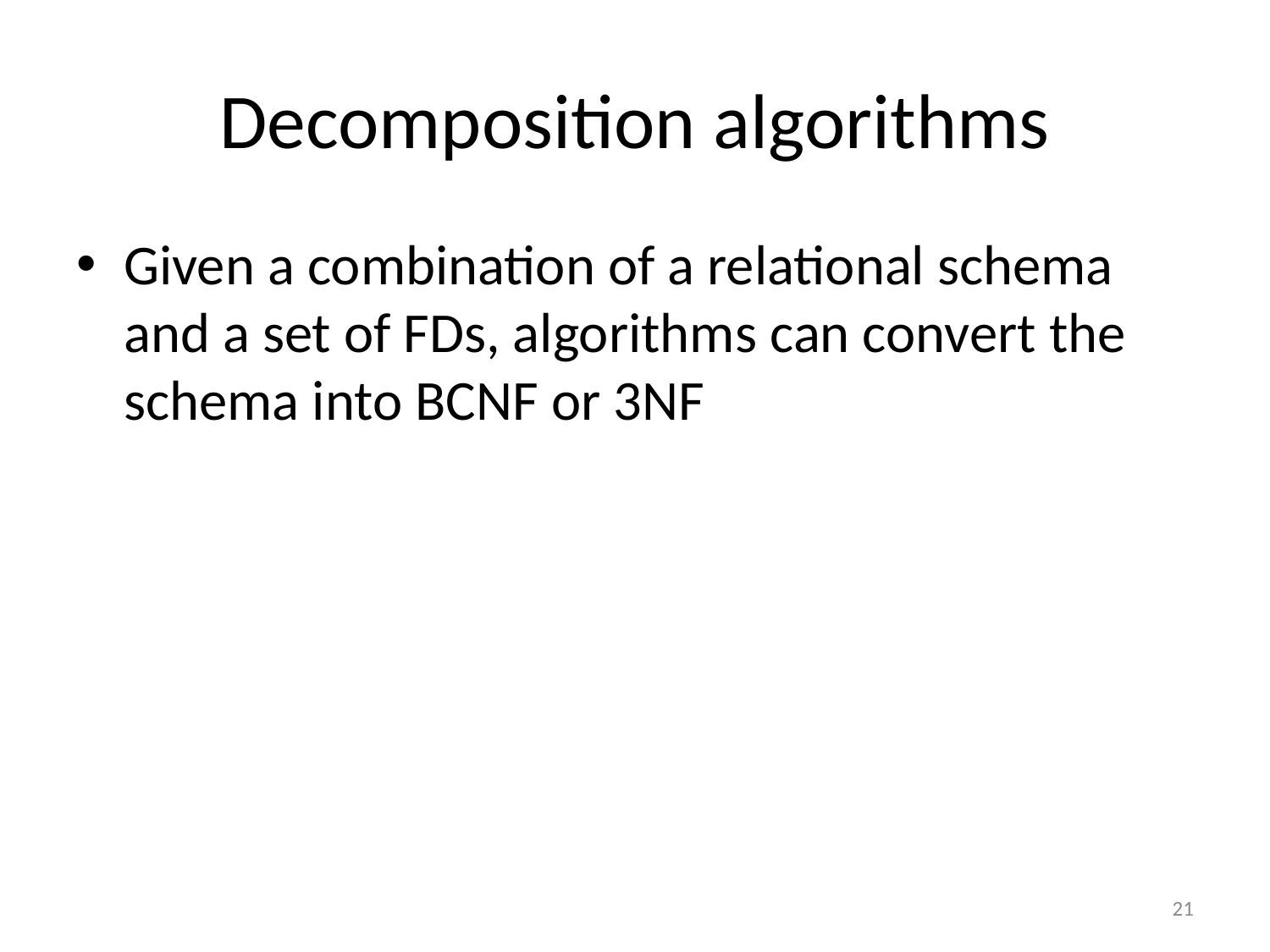

# Decomposition algorithms
Given a combination of a relational schema and a set of FDs, algorithms can convert the schema into BCNF or 3NF
21